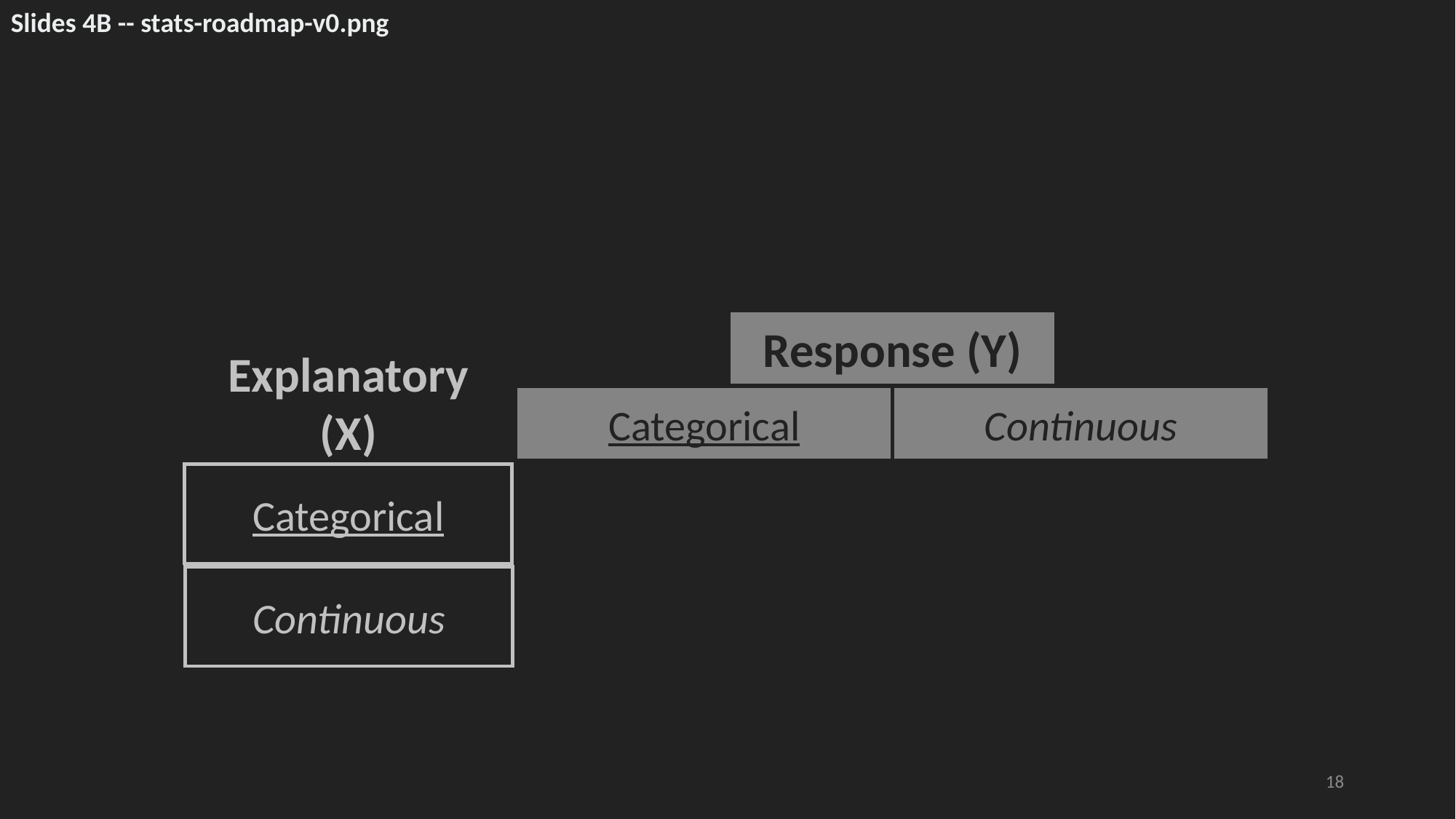

Slides 4B -- stats-roadmap-v0.png
Response (Y)
Explanatory
(X)
Categorical
Continuous
Categorical
Continuous
18